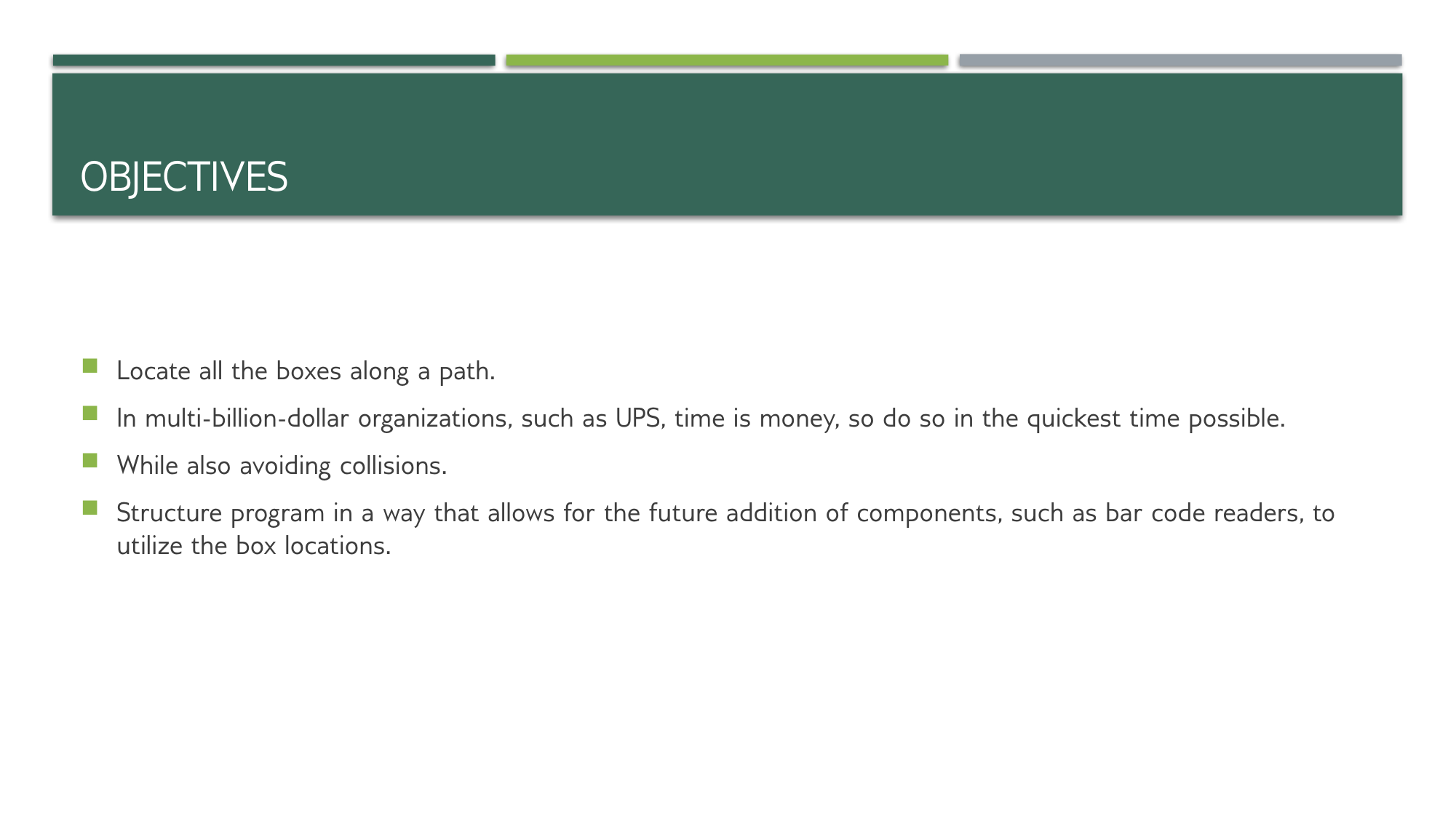

# Objectives
Locate all the boxes along a path.
In multi-billion-dollar organizations, such as UPS, time is money, so do so in the quickest time possible.
While also avoiding collisions.
Structure program in a way that allows for the future addition of components, such as bar code readers, to utilize the box locations.